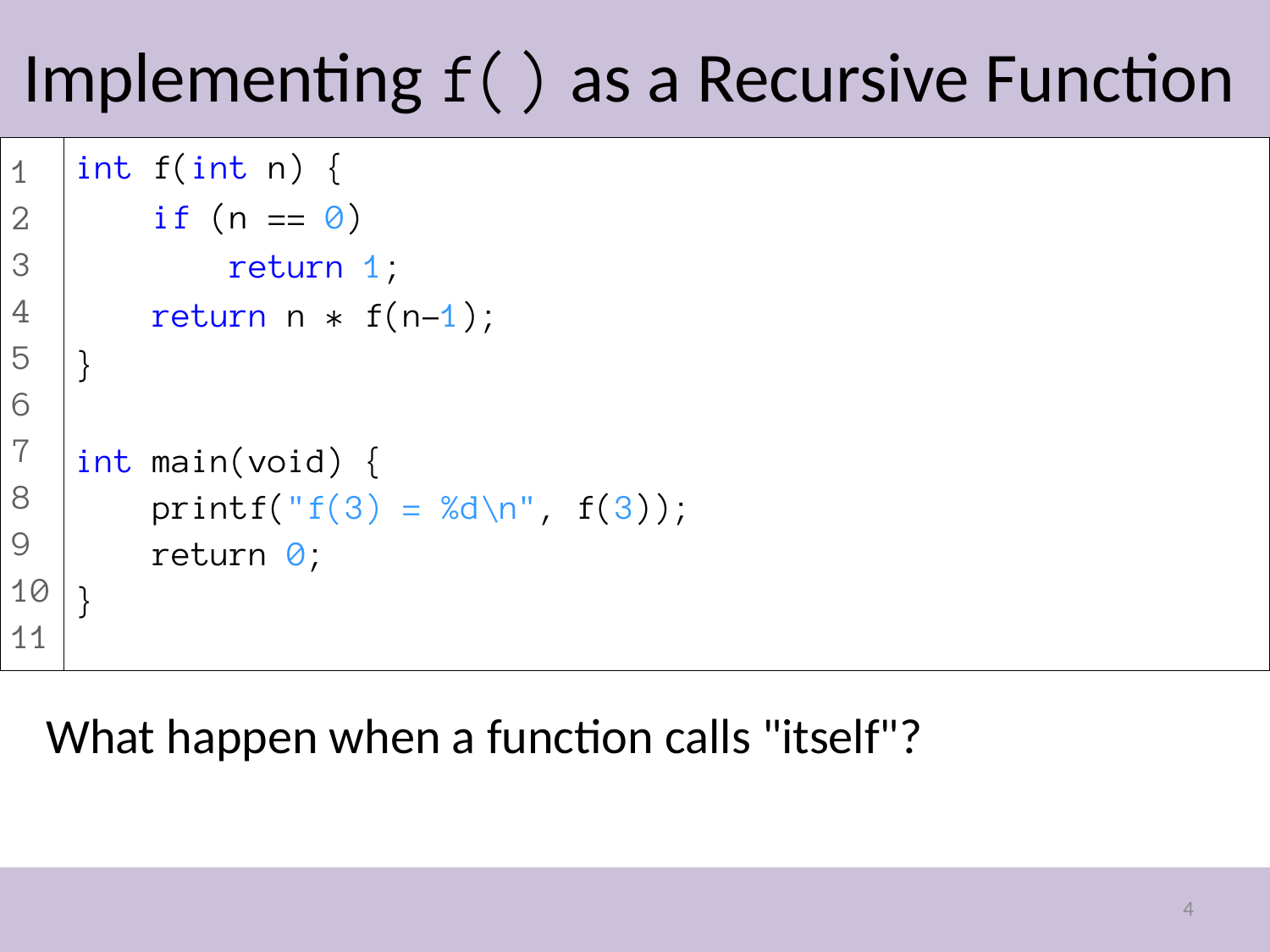

# Implementing f() as a Recursive Function
1
2
3
4
5
6
7
8
9
10
11
int f(int n) {
    if (n == 0)
        return 1;
    return n * f(n-1);
}

int main(void) {
    printf("f(3) = %d\n", f(3));
    return 0;
}
What happen when a function calls "itself"?
4